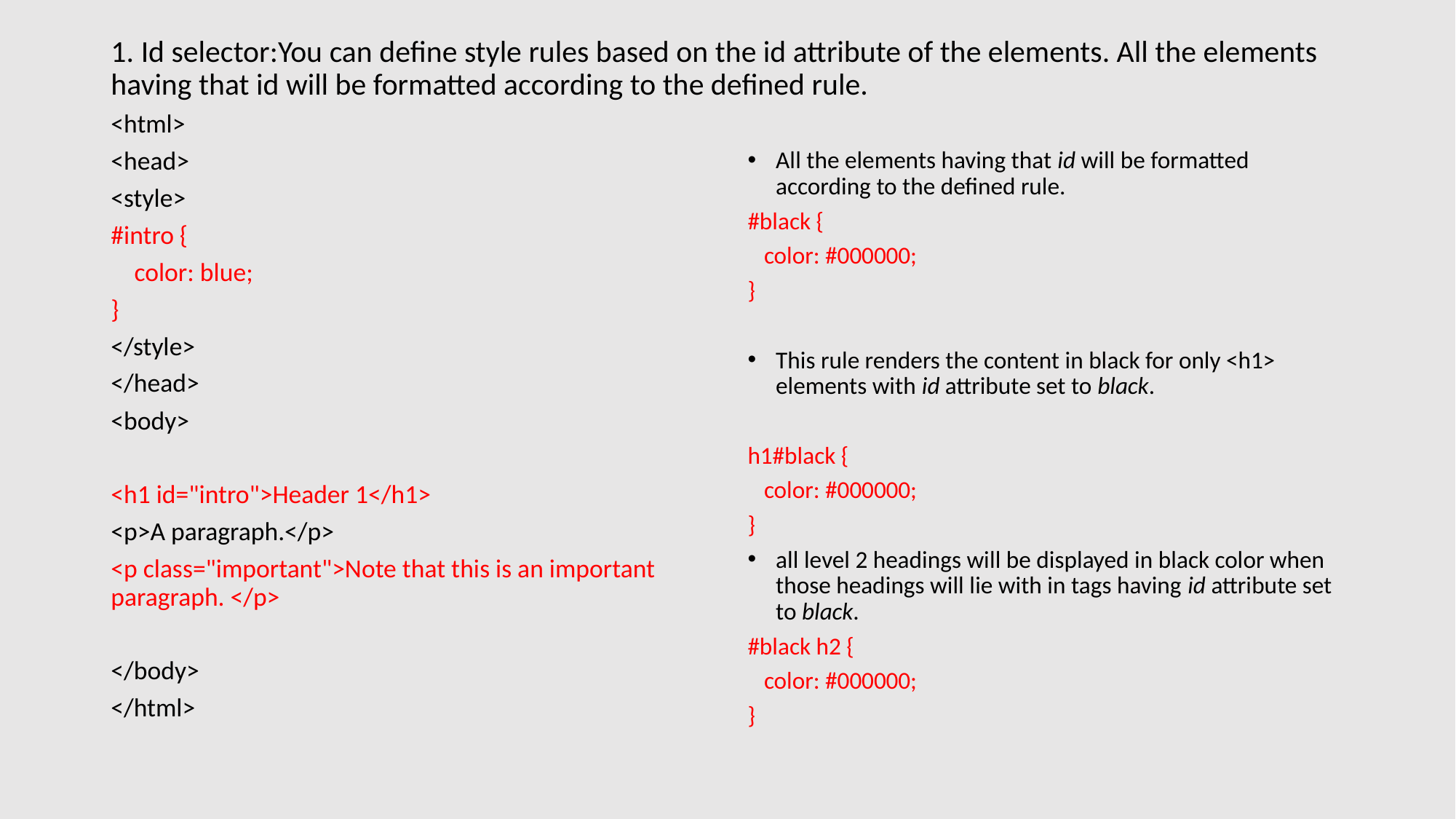

# 1. Id selector:You can define style rules based on the id attribute of the elements. All the elements having that id will be formatted according to the defined rule.
<html>
<head>
<style>
#intro {
    color: blue;
}
</style>
</head>
<body>

<h1 id="intro">Header 1</h1>
<p>A paragraph.</p>
<p class="important">Note that this is an important paragraph. </p>

</body>
</html>

All the elements having that id will be formatted according to the defined rule.
#black {
   color: #000000;
}

This rule renders the content in black for only <h1> elements with id attribute set to black.

h1#black {
   color: #000000;
}
all level 2 headings will be displayed in black color when those headings will lie with in tags having id attribute set to black.
#black h2 {
   color: #000000;
}